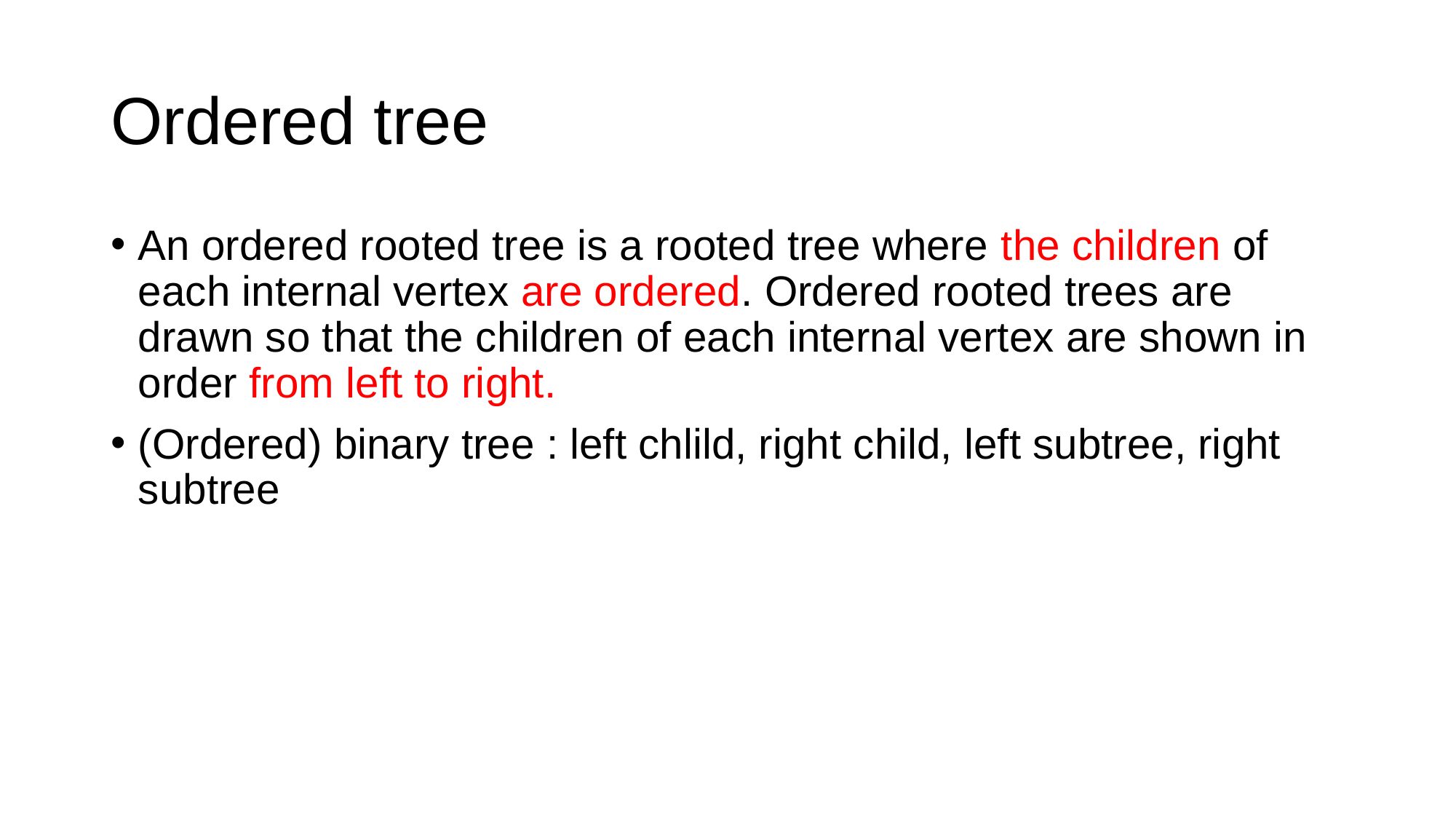

# Ordered tree
An ordered rooted tree is a rooted tree where the children of each internal vertex are ordered. Ordered rooted trees are drawn so that the children of each internal vertex are shown in order from left to right.
(Ordered) binary tree : left chlild, right child, left subtree, right subtree